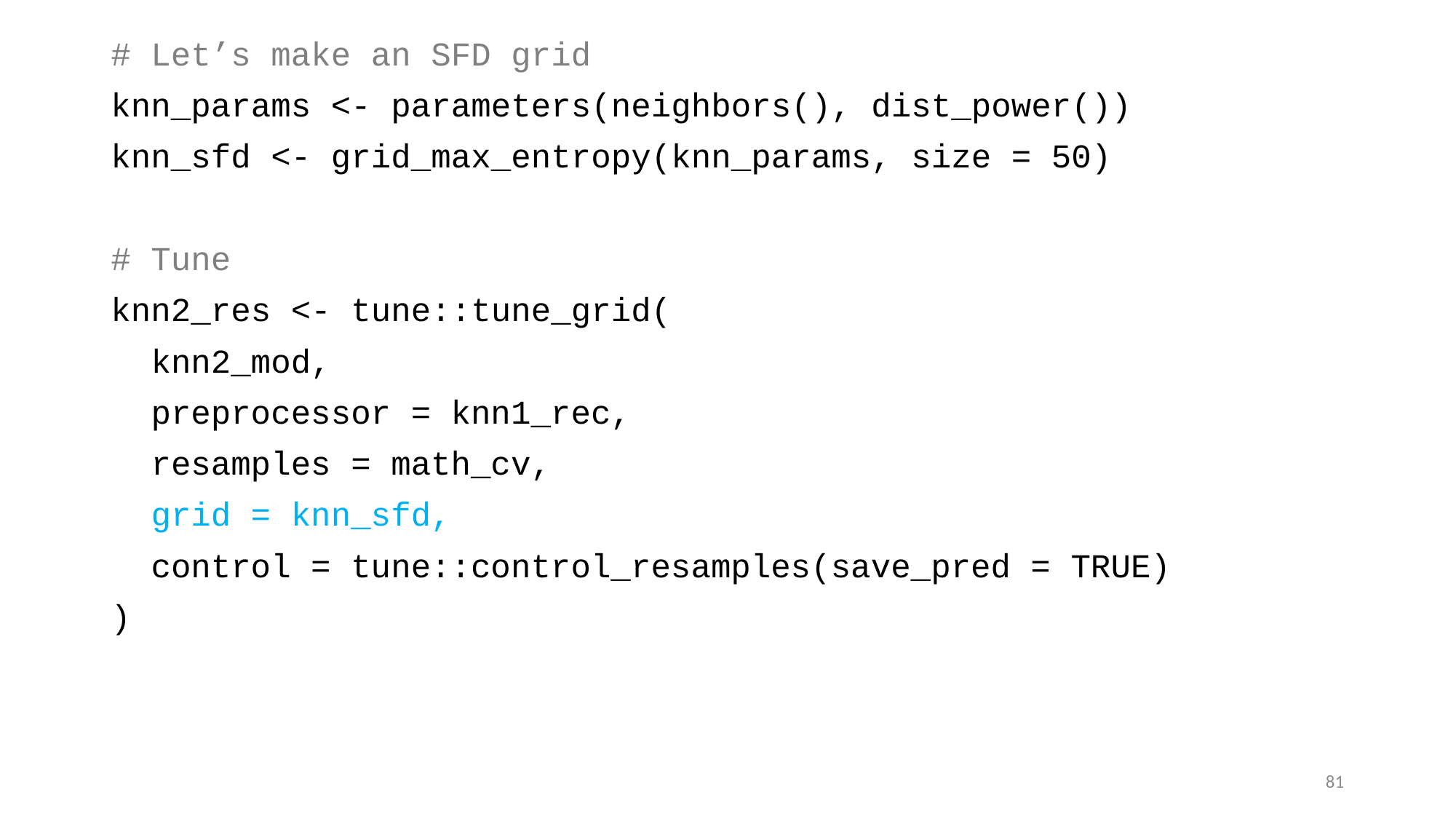

# Let’s make an SFD grid
knn_params <- parameters(neighbors(), dist_power())
knn_sfd <- grid_max_entropy(knn_params, size = 50)

# Tune
knn2_res <- tune::tune_grid(
  knn2_mod,
  preprocessor = knn1_rec,
  resamples = math_cv,
  grid = knn_sfd,
  control = tune::control_resamples(save_pred = TRUE)
)
81